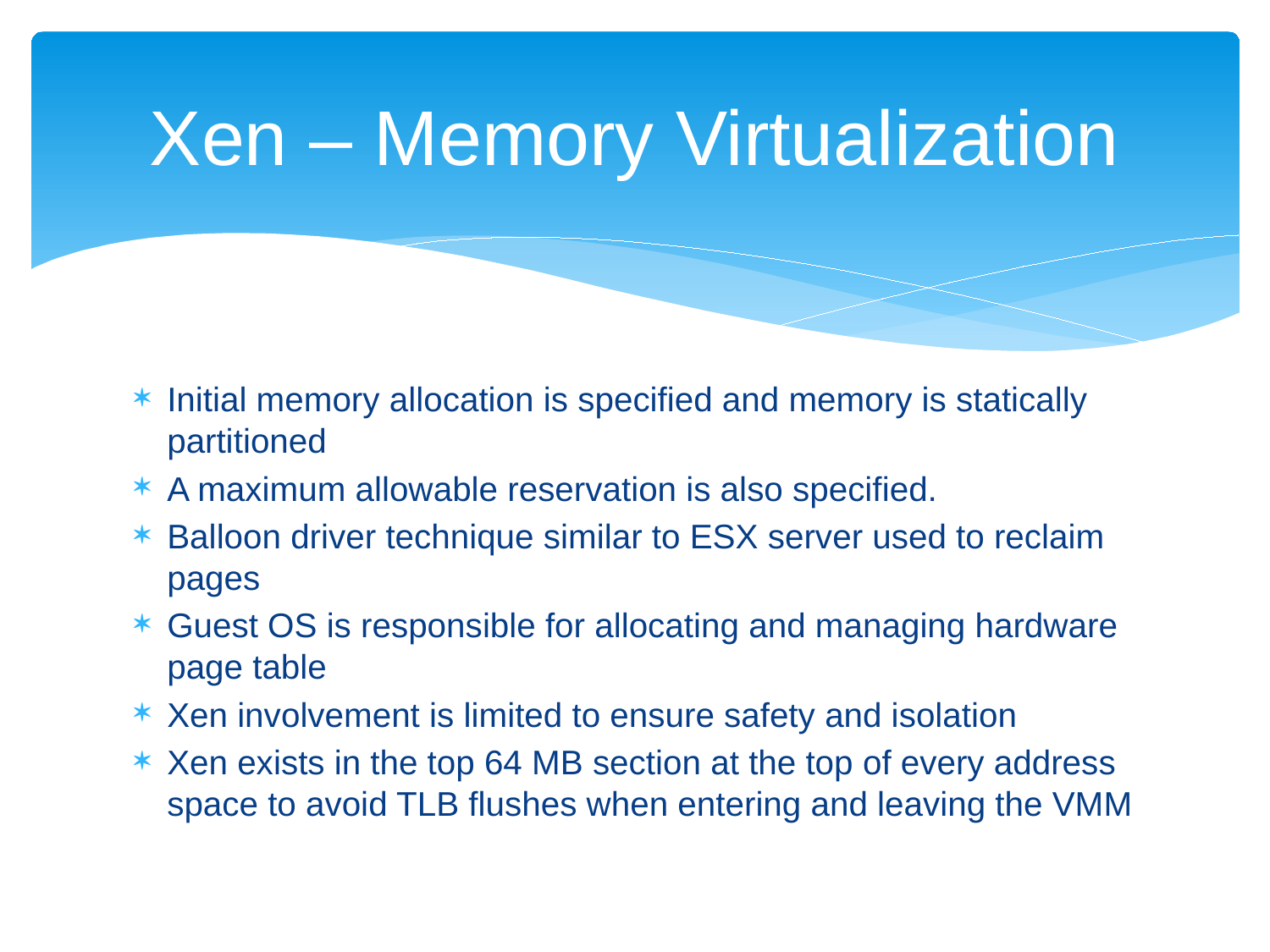

# Xen – Memory Virtualization
Initial memory allocation is specified and memory is statically partitioned
A maximum allowable reservation is also specified.
Balloon driver technique similar to ESX server used to reclaim pages
Guest OS is responsible for allocating and managing hardware page table
Xen involvement is limited to ensure safety and isolation
Xen exists in the top 64 MB section at the top of every address space to avoid TLB flushes when entering and leaving the VMM